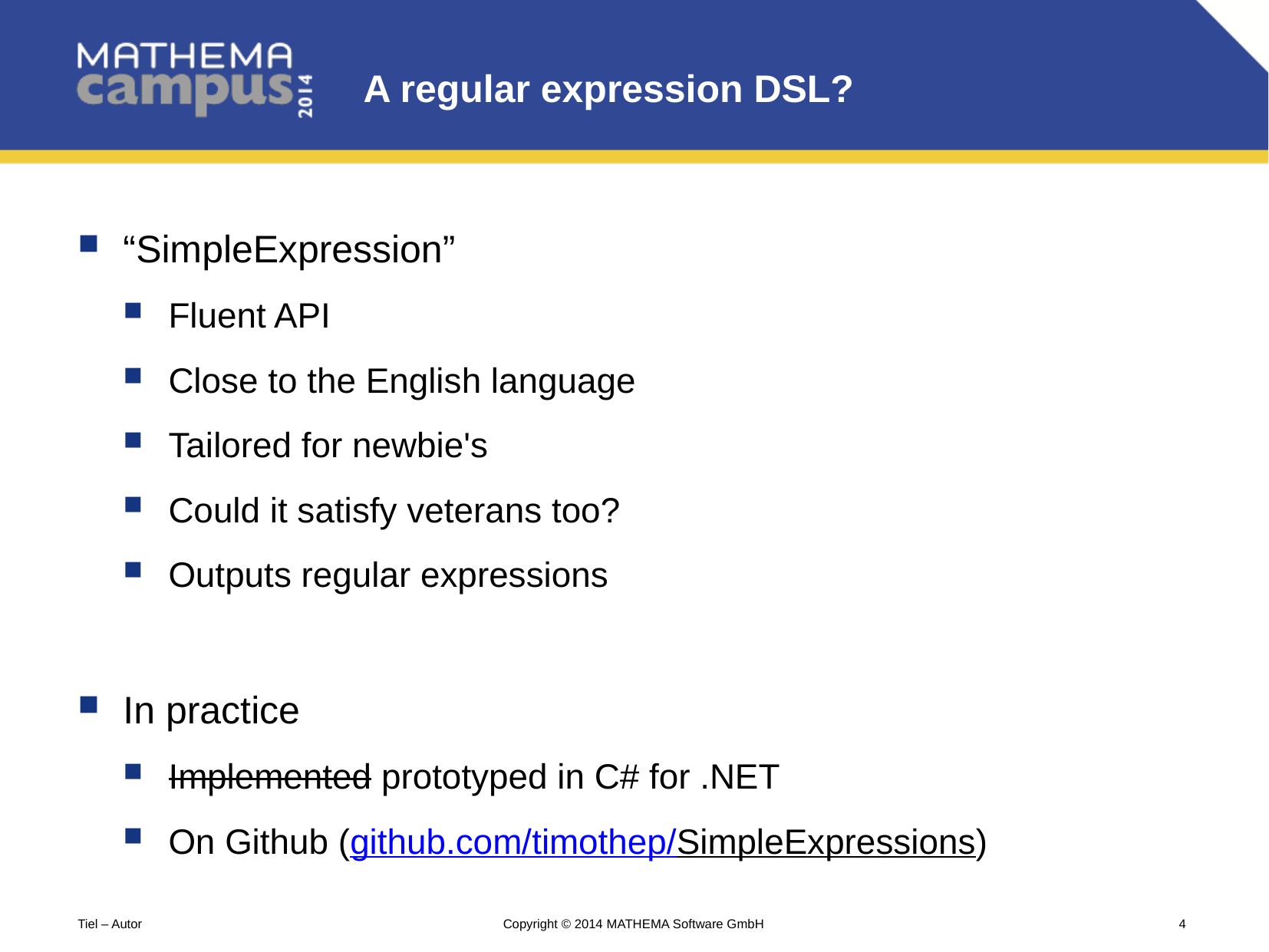

# A regular expression DSL?
“SimpleExpression”
Fluent API
Close to the English language
Tailored for newbie's
Could it satisfy veterans too?
Outputs regular expressions

In practice
Implemented prototyped in C# for .NET
On Github (github.com/timothep/SimpleExpressions)